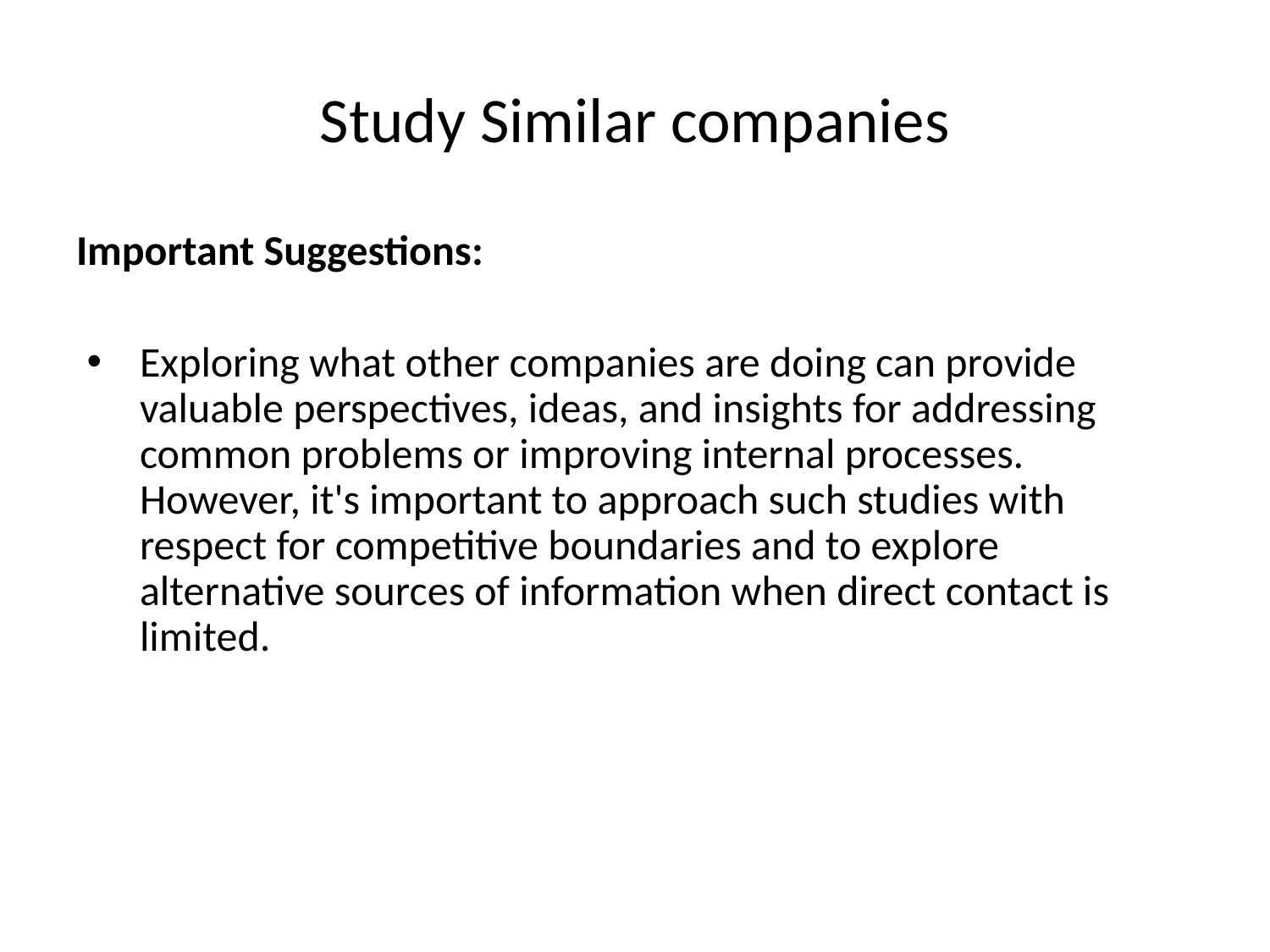

# Study Similar companies
Important Suggestions:

Exploring what other companies are doing can provide valuable perspectives, ideas, and insights for addressing common problems or improving internal processes. However, it's important to approach such studies with respect for competitive boundaries and to explore alternative sources of information when direct contact is limited.